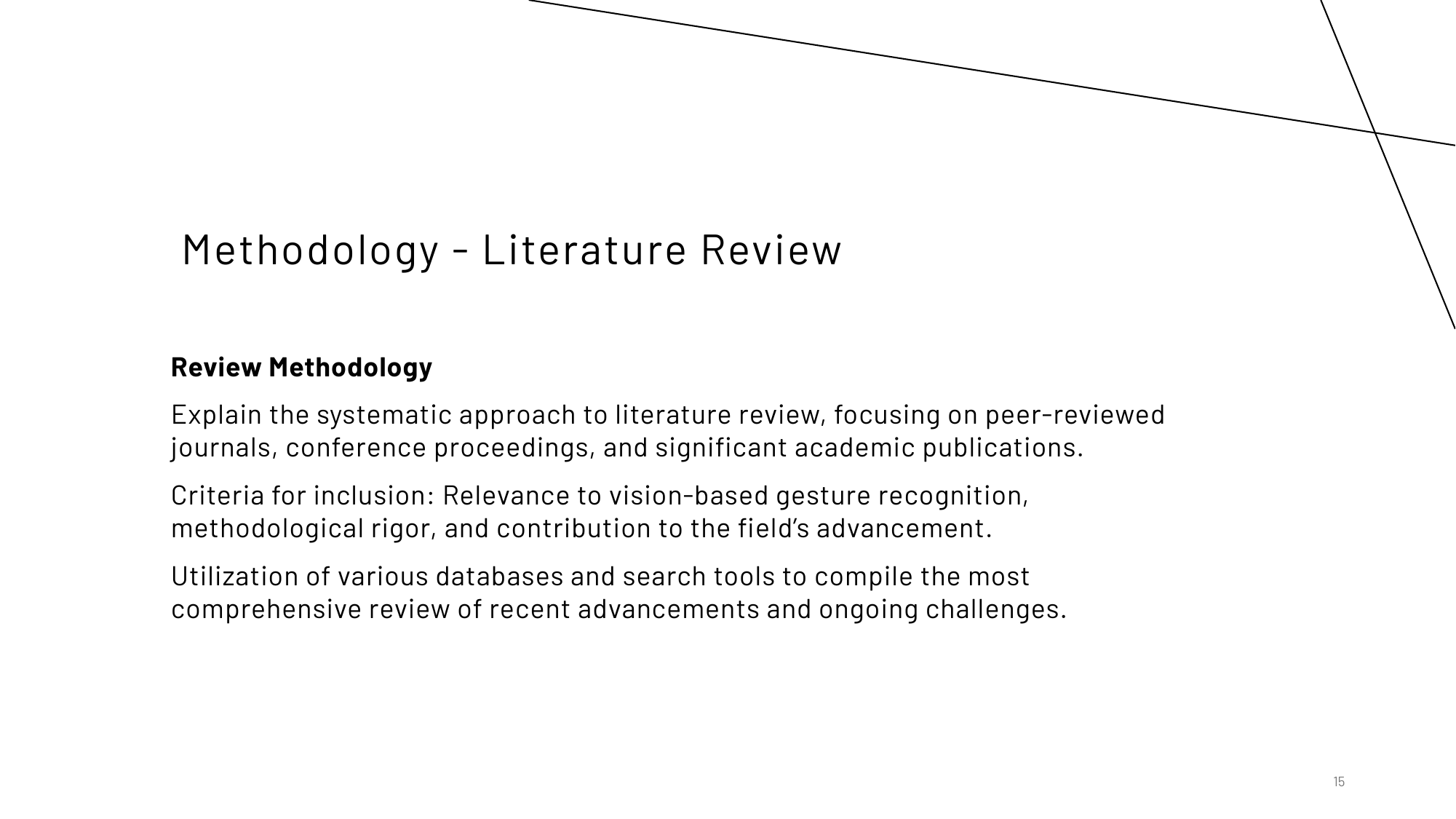

# Methodology - Literature Review
Review Methodology
Explain the systematic approach to literature review, focusing on peer-reviewed journals, conference proceedings, and significant academic publications.
Criteria for inclusion: Relevance to vision-based gesture recognition, methodological rigor, and contribution to the field’s advancement.
Utilization of various databases and search tools to compile the most comprehensive review of recent advancements and ongoing challenges.
15